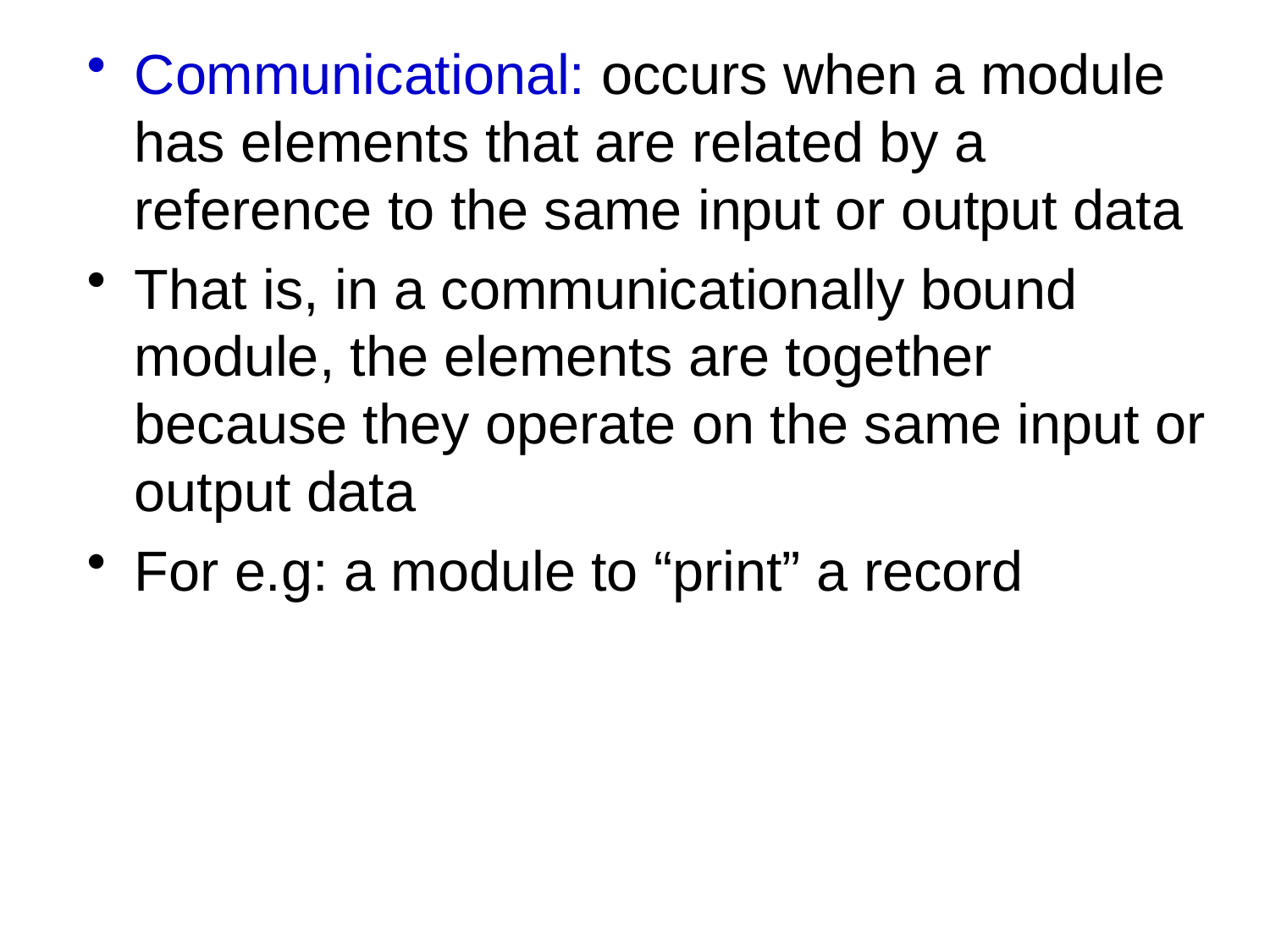

Communicational: occurs when a module has elements that are related by a reference to the same input or output data
That is, in a communicationally bound module, the elements are together because they operate on the same input or output data
For e.g: a module to “print” a record